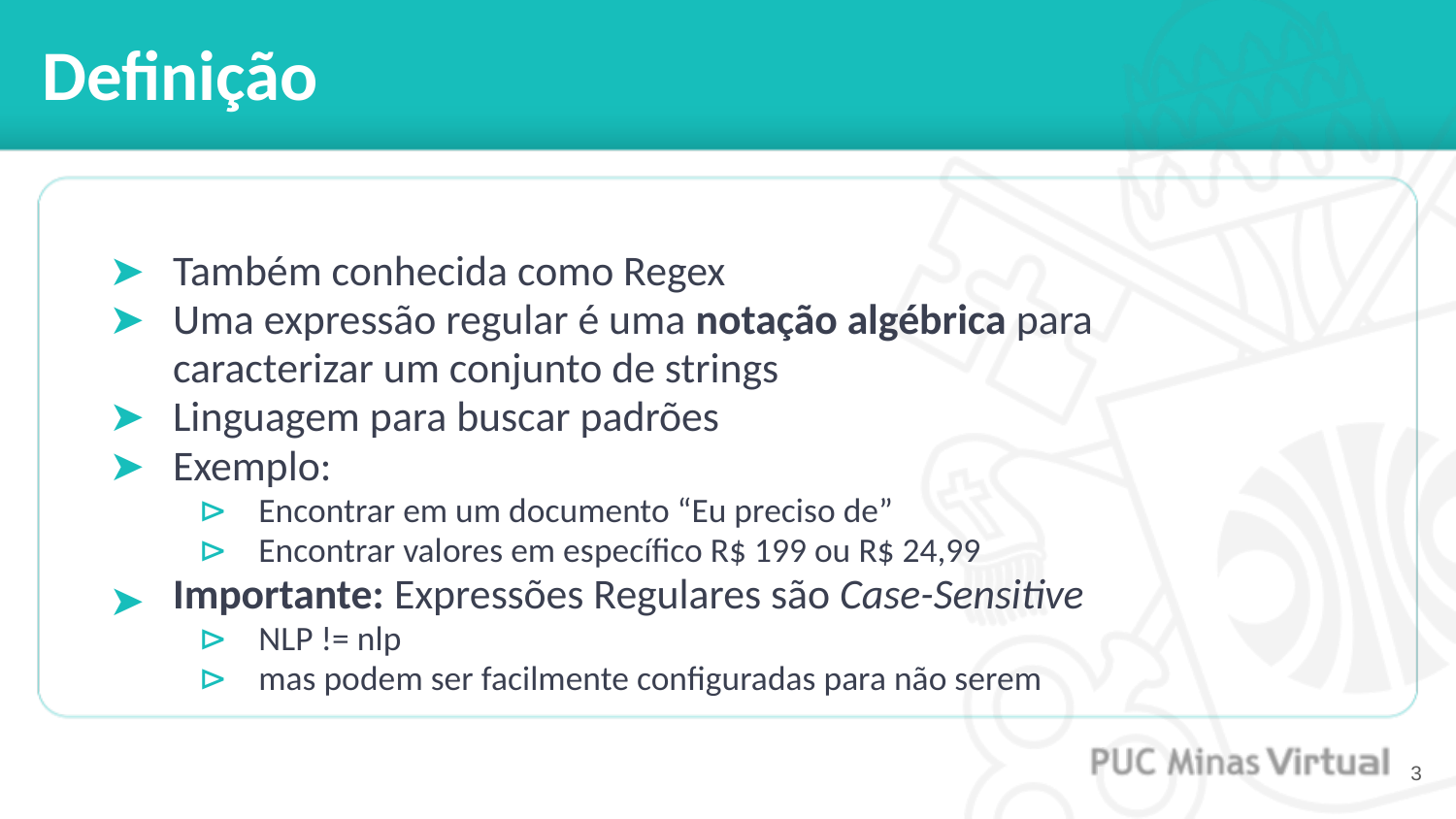

# Definição
Também conhecida como Regex
Uma expressão regular é uma notação algébrica para caracterizar um conjunto de strings
Linguagem para buscar padrões
Exemplo:
Encontrar em um documento “Eu preciso de”
Encontrar valores em específico R$ 199 ou R$ 24,99
Importante: Expressões Regulares são Case-Sensitive
NLP != nlp
mas podem ser facilmente configuradas para não serem

3